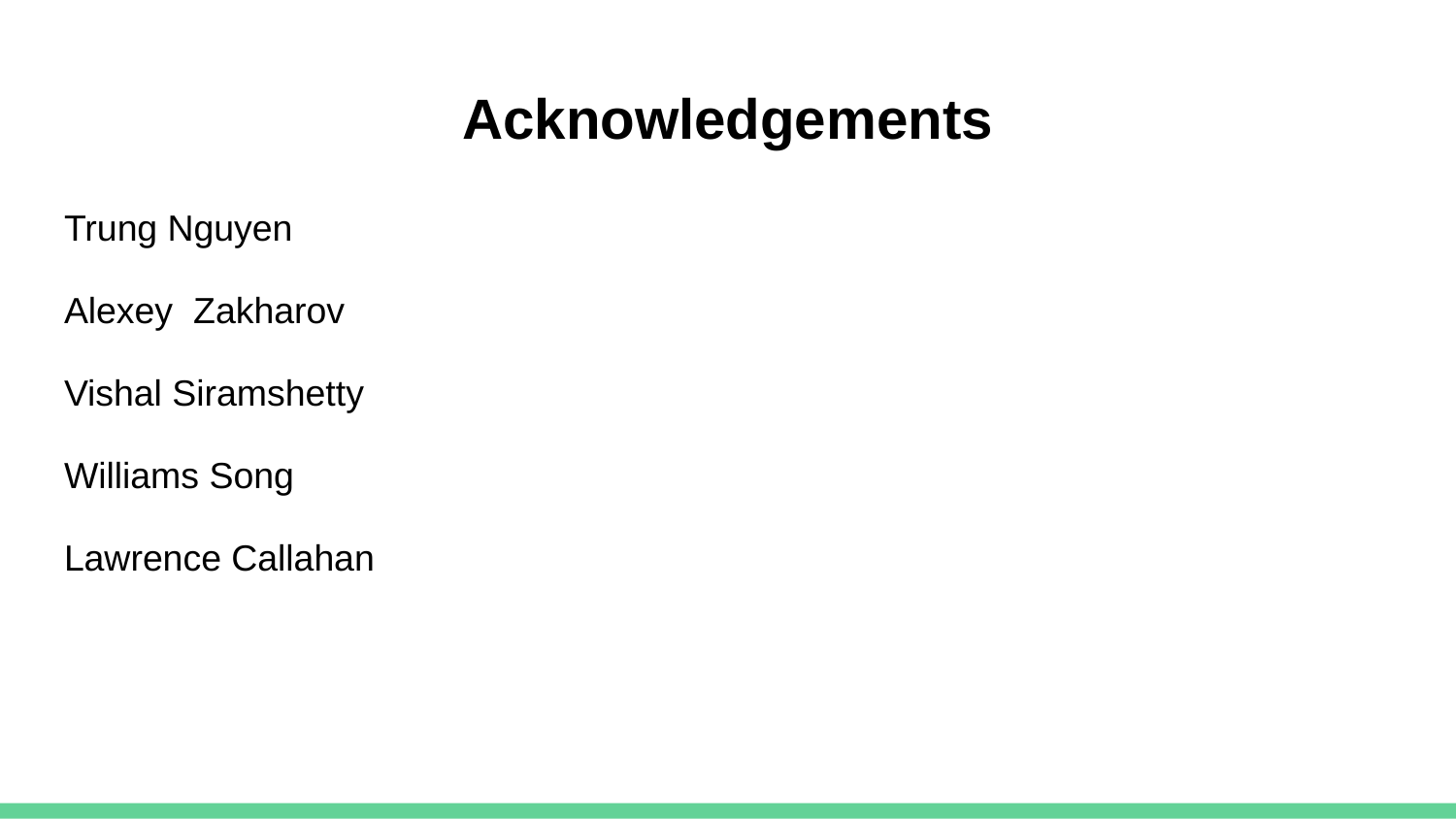

# Acknowledgements
Trung Nguyen
Alexey  Zakharov
Vishal Siramshetty
Williams Song
Lawrence Callahan